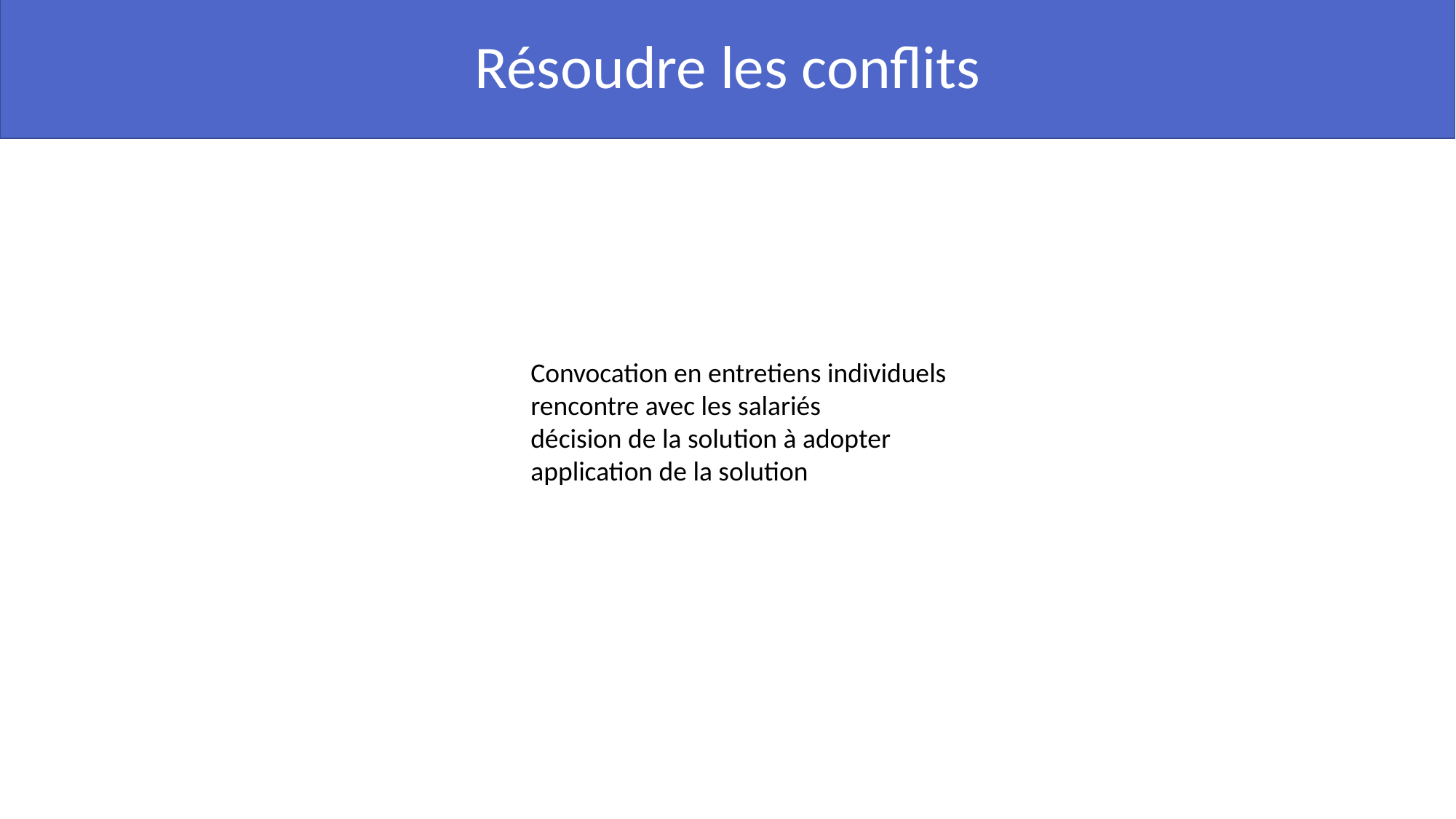

# Résoudre les conflits

Convocation en entretiens individuels
rencontre avec les salariés
décision de la solution à adopter
application de la solution